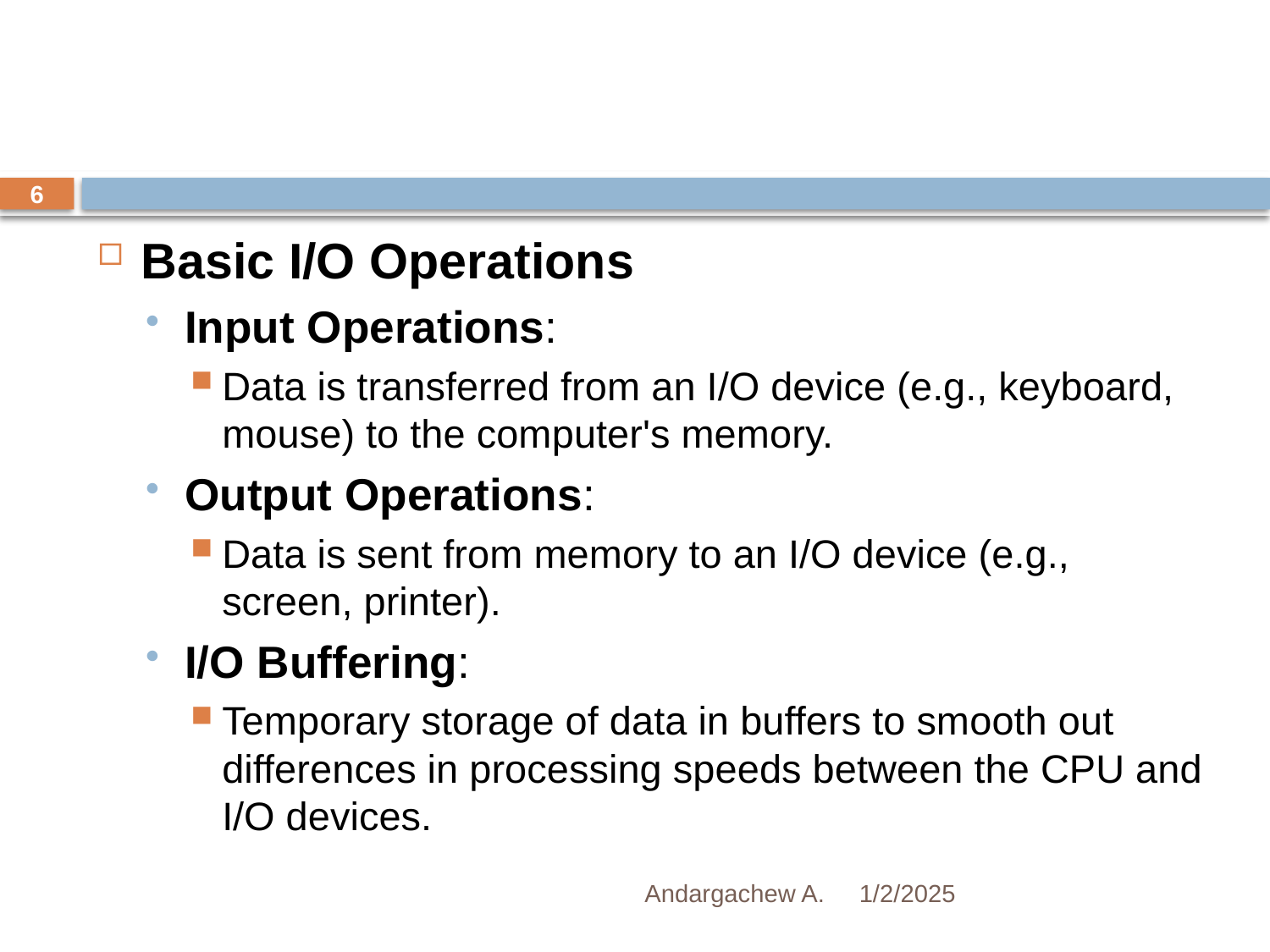

#
6
Basic I/O Operations
Input Operations:
Data is transferred from an I/O device (e.g., keyboard, mouse) to the computer's memory.
Output Operations:
Data is sent from memory to an I/O device (e.g., screen, printer).
I/O Buffering:
Temporary storage of data in buffers to smooth out differences in processing speeds between the CPU and I/O devices.
Andargachew A.
1/2/2025